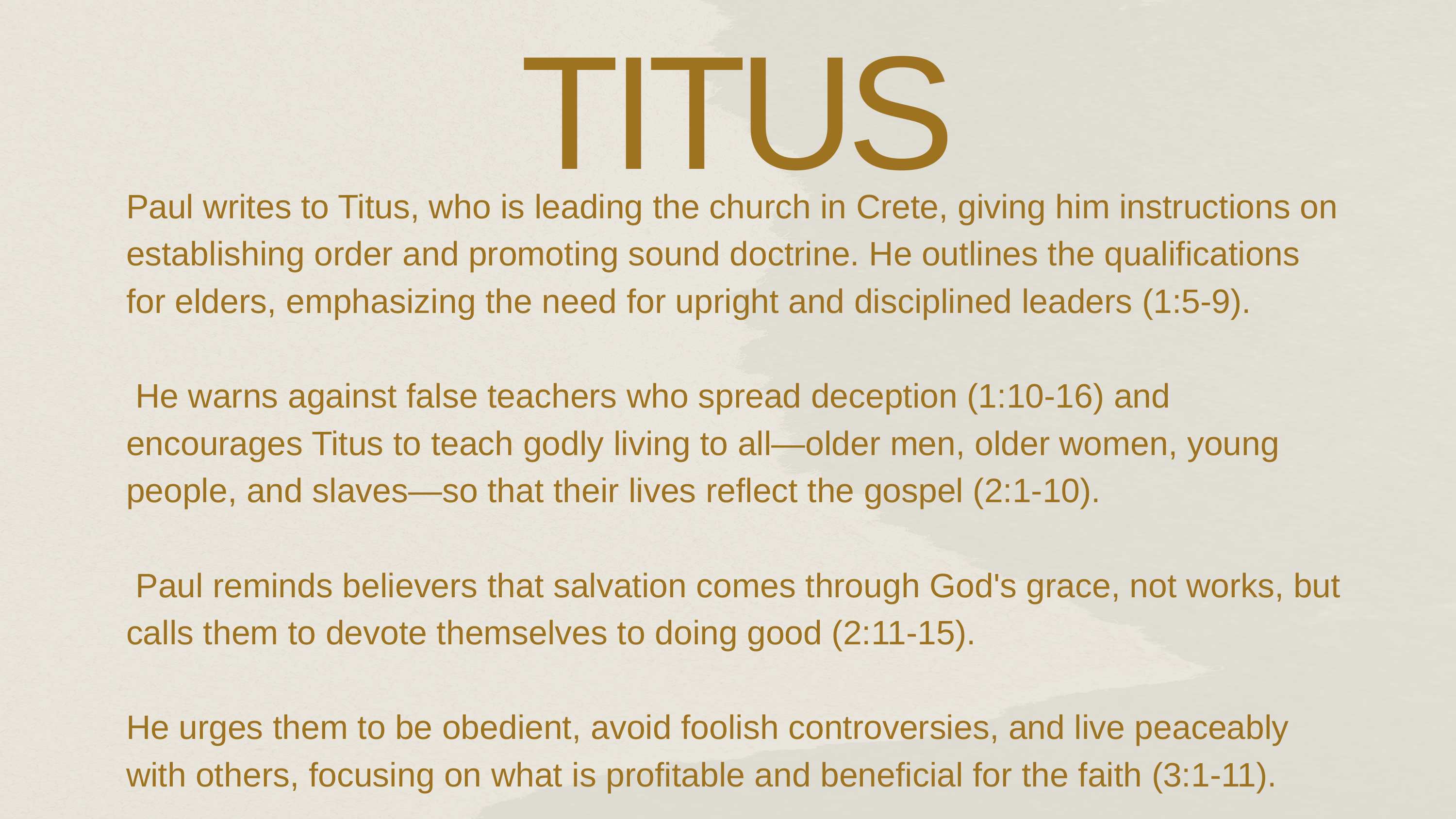

TITUS
Paul writes to Titus, who is leading the church in Crete, giving him instructions on establishing order and promoting sound doctrine. He outlines the qualifications for elders, emphasizing the need for upright and disciplined leaders (1:5-9).

 He warns against false teachers who spread deception (1:10-16) and encourages Titus to teach godly living to all—older men, older women, young people, and slaves—so that their lives reflect the gospel (2:1-10).

 Paul reminds believers that salvation comes through God's grace, not works, but calls them to devote themselves to doing good (2:11-15).

He urges them to be obedient, avoid foolish controversies, and live peaceably with others, focusing on what is profitable and beneficial for the faith (3:1-11).